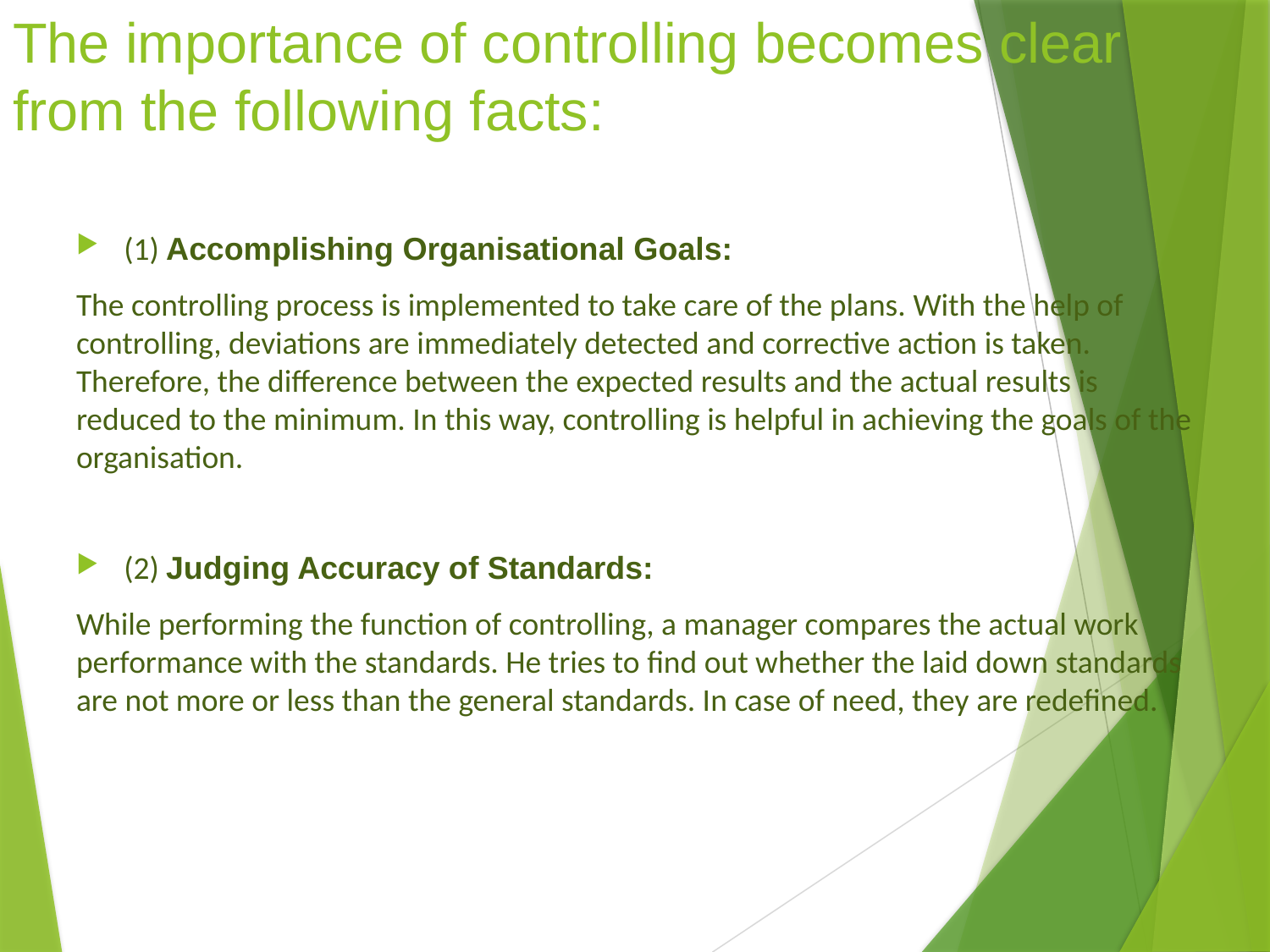

# The importance of controlling becomes clear from the following facts:
(1) Accomplishing Organisational Goals:
The controlling process is implemented to take care of the plans. With the help of controlling, deviations are immediately detected and corrective action is taken. Therefore, the difference between the expected results and the actual results is reduced to the minimum. In this way, controlling is helpful in achieving the goals of the organisation.

(2) Judging Accuracy of Standards:
While performing the function of controlling, a manager compares the actual work performance with the standards. He tries to find out whether the laid down standards are not more or less than the general standards. In case of need, they are redefined.